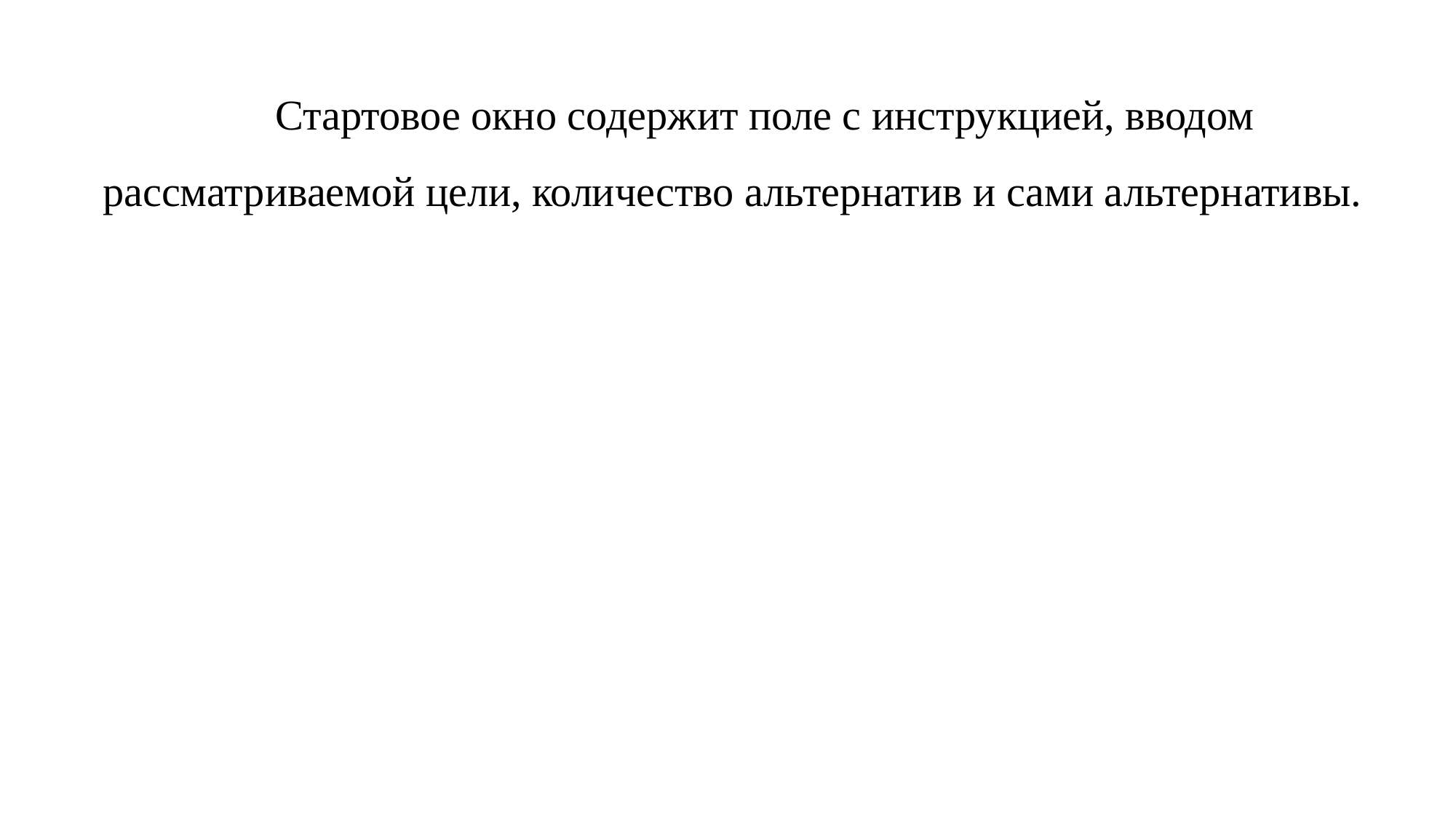

Стартовое окно содержит поле с инструкцией, вводом рассматриваемой цели, количество альтернатив и сами альтернативы.